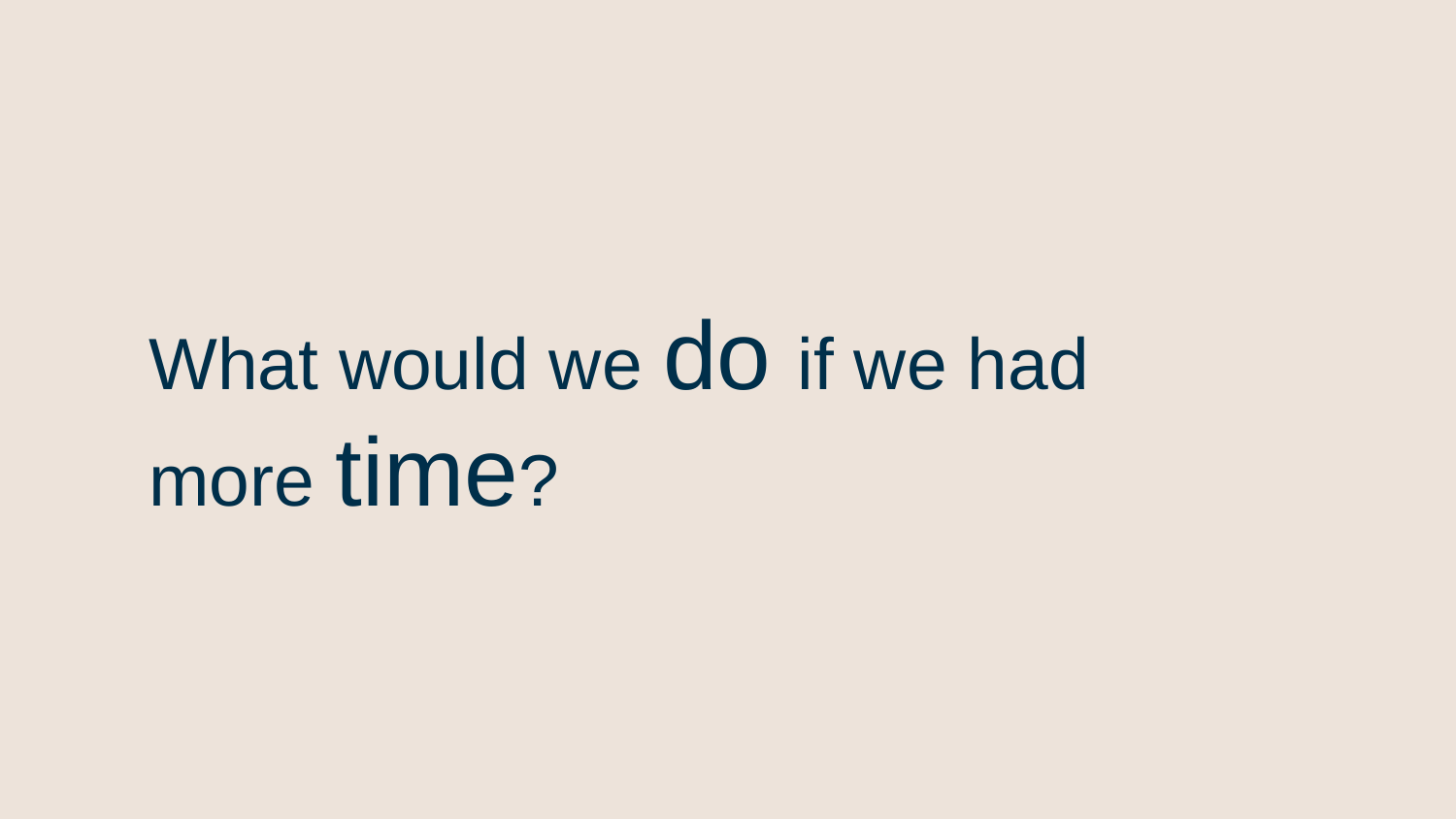

# What would we do if we had more time?